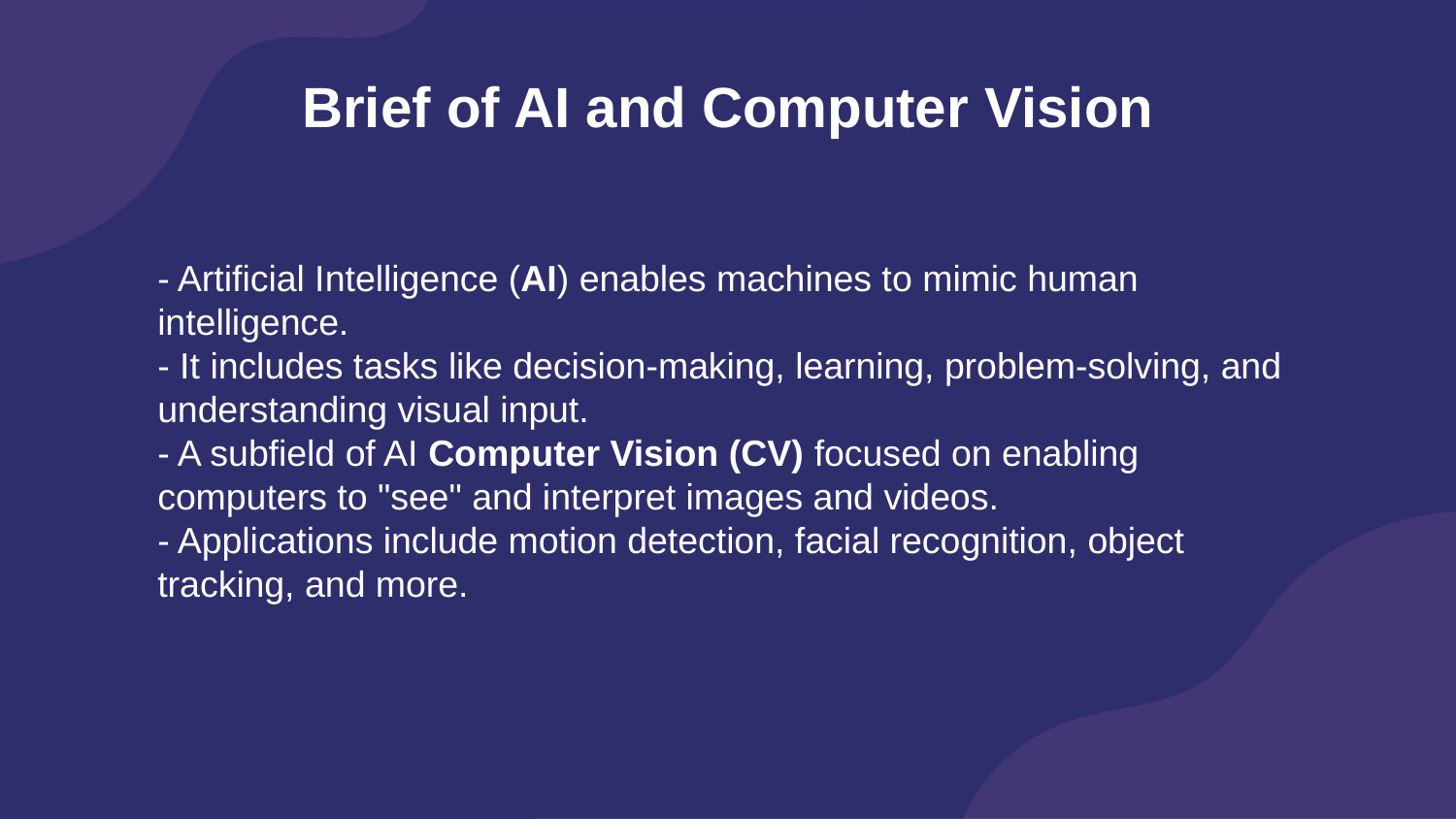

# Brief of AI and Computer Vision
- Artificial Intelligence (AI) enables machines to mimic human intelligence.
- It includes tasks like decision-making, learning, problem-solving, and understanding visual input.
- A subfield of AI Computer Vision (CV) focused on enabling computers to "see" and interpret images and videos.
- Applications include motion detection, facial recognition, object tracking, and more.